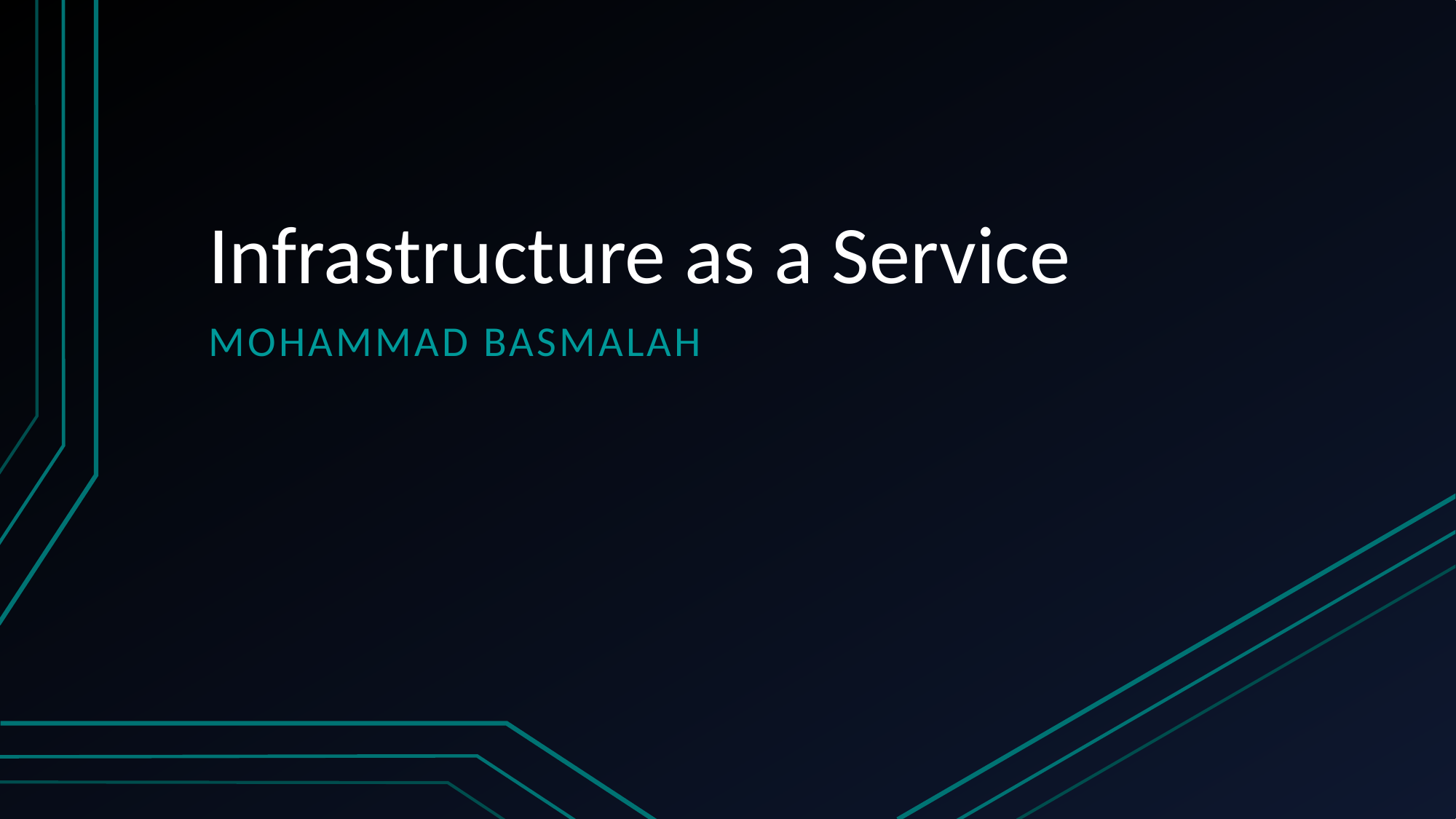

# Infrastructure as a Service
Mohammad Basmalah